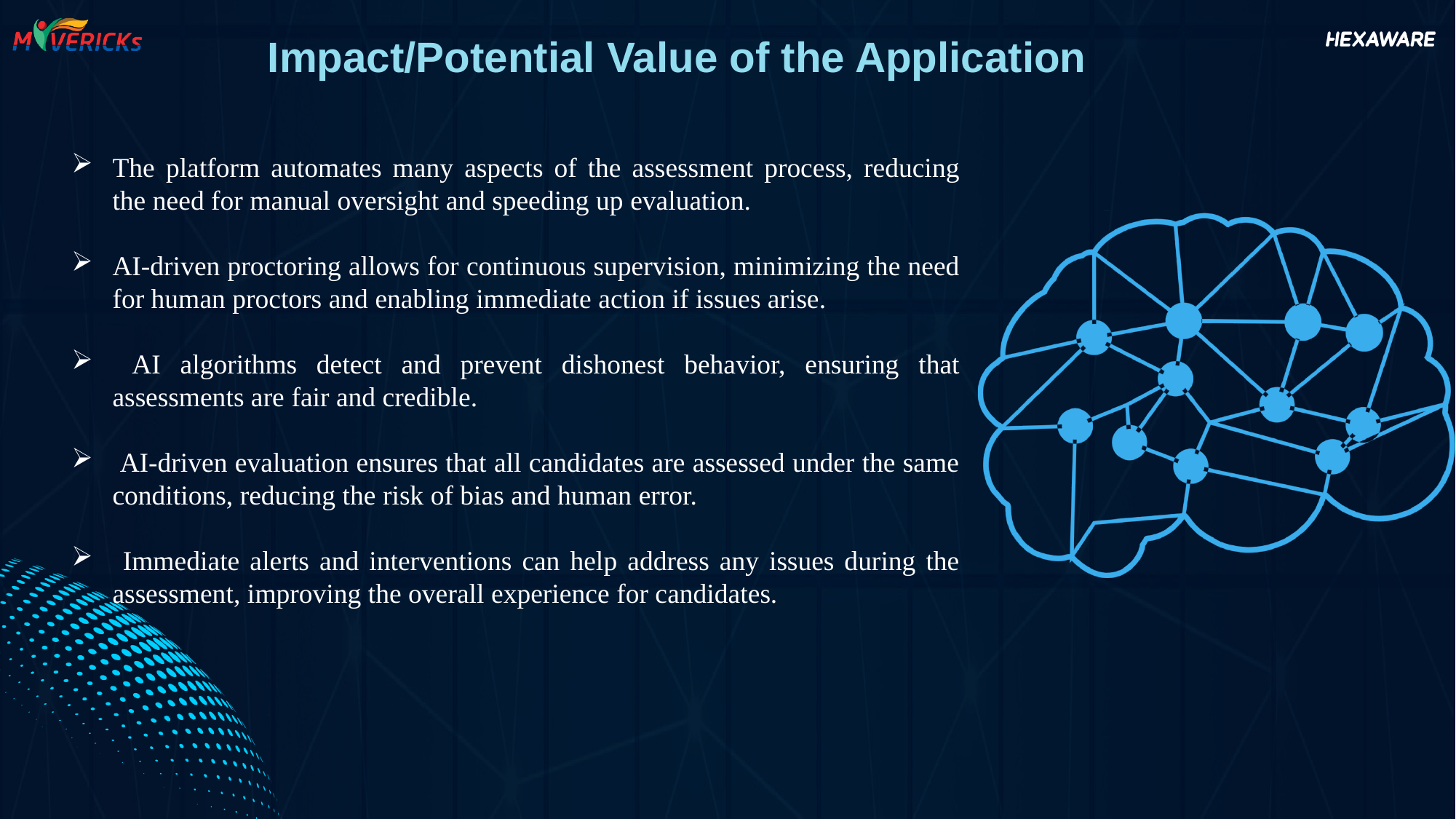

Impact/Potential Value of the Application

The platform automates many aspects of the assessment process, reducing the need for manual oversight and speeding up evaluation.

AI-driven proctoring allows for continuous supervision, minimizing the need for human proctors and enabling immediate action if issues arise.

 AI algorithms detect and prevent dishonest behavior, ensuring that assessments are fair and credible.

 AI-driven evaluation ensures that all candidates are assessed under the same conditions, reducing the risk of bias and human error.

 Immediate alerts and interventions can help address any issues during the assessment, improving the overall experience for candidates.